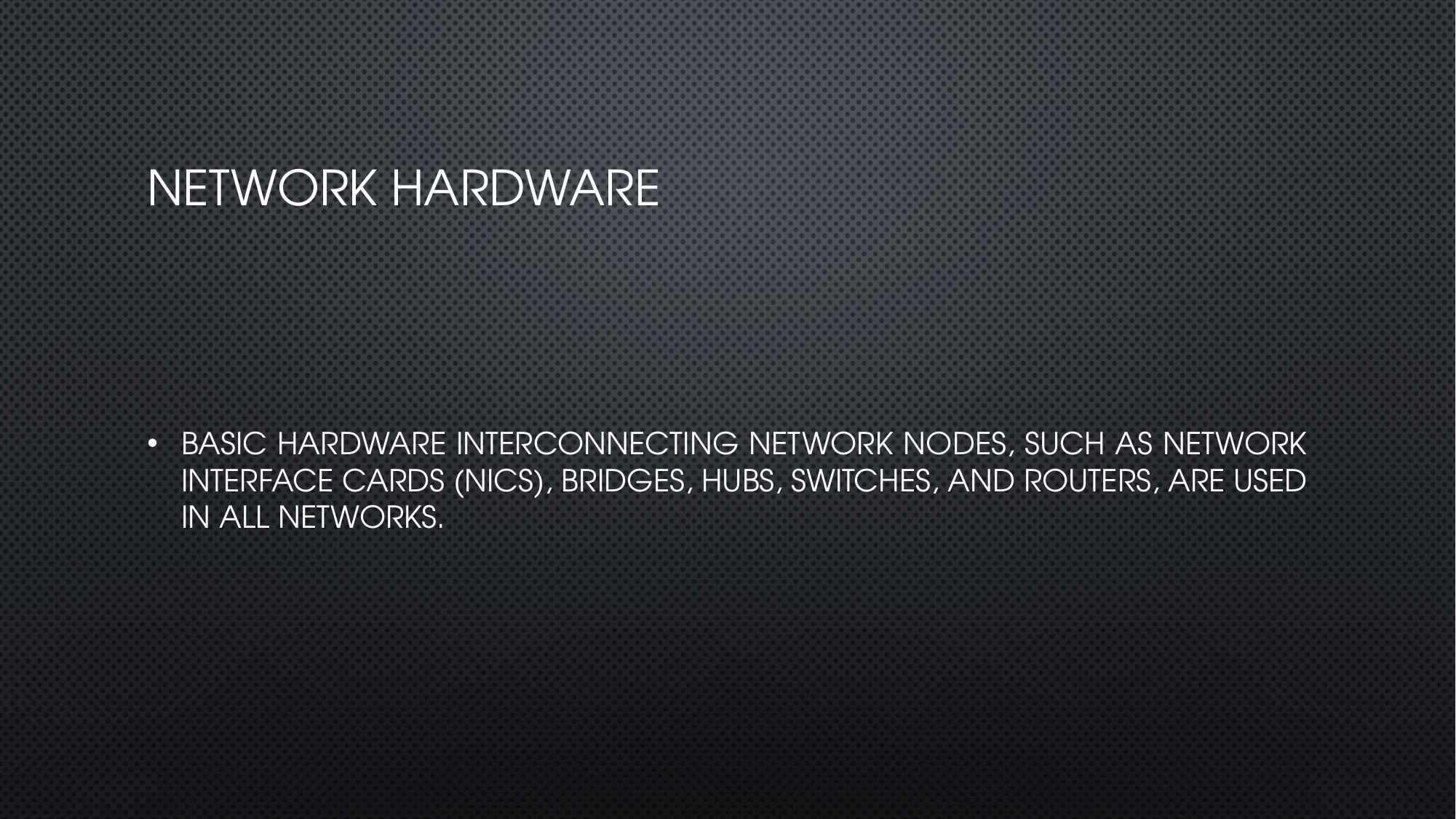

# Network Hardware
Basic hardware interconnecting network nodes, such as Network Interface Cards (NICs), Bridges, Hubs, Switches, and Routers, are used in all networks.